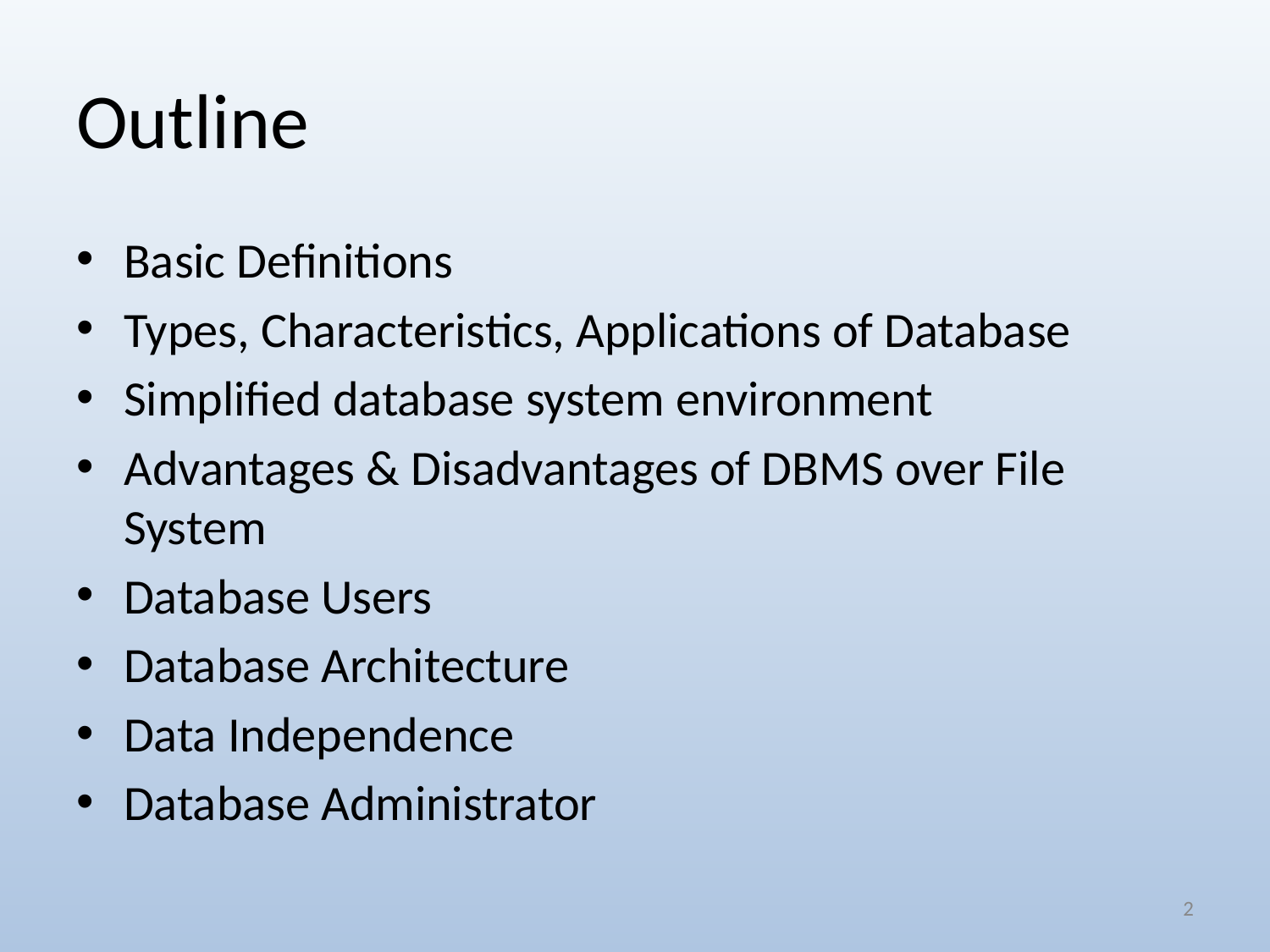

# Outline
Basic Definitions
Types, Characteristics, Applications of Database
Simplified database system environment
Advantages & Disadvantages of DBMS over File System
Database Users
Database Architecture
Data Independence
Database Administrator

2